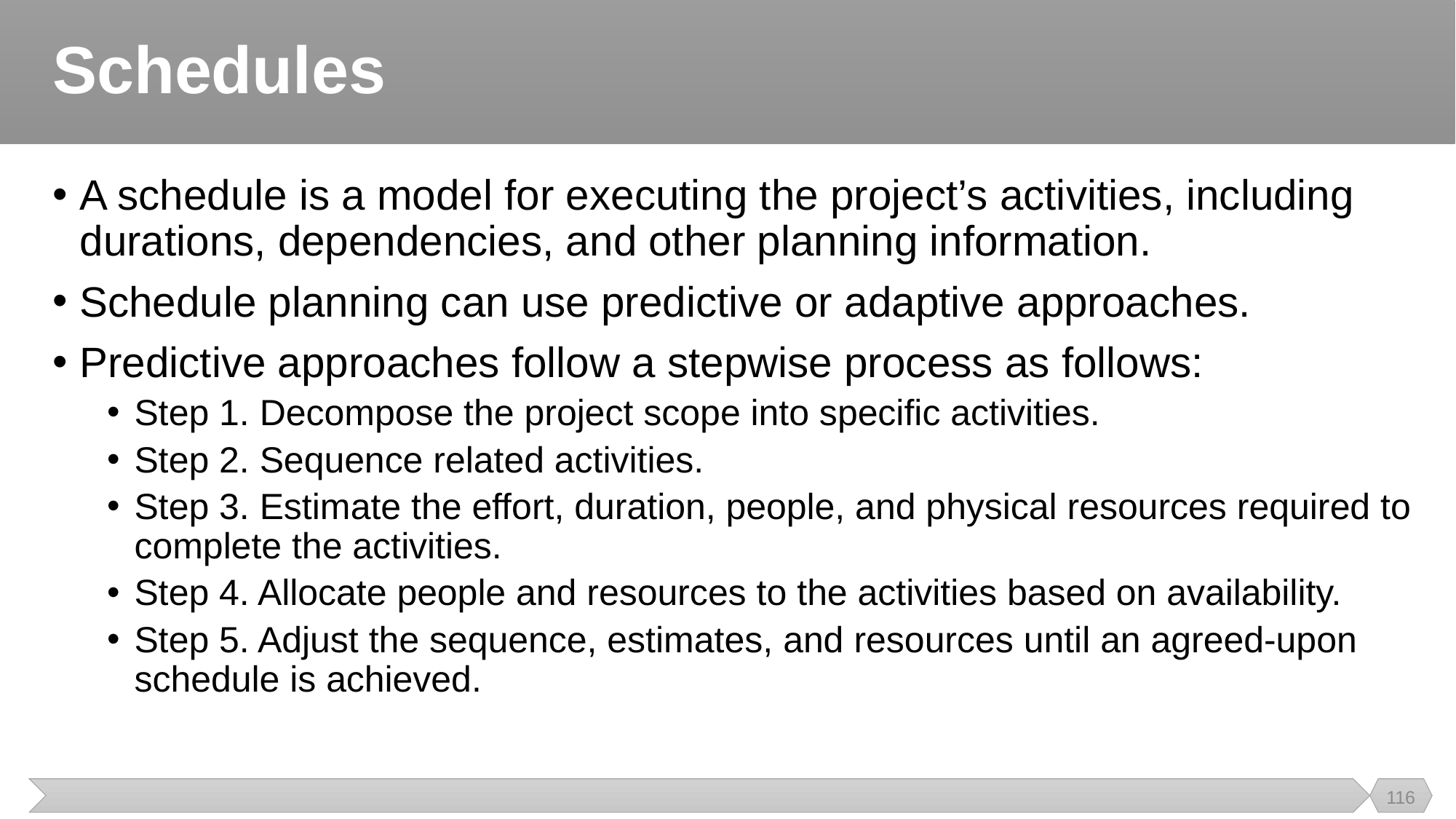

# Schedules
A schedule is a model for executing the project’s activities, including durations, dependencies, and other planning information.
Schedule planning can use predictive or adaptive approaches.
Predictive approaches follow a stepwise process as follows:
Step 1. Decompose the project scope into specific activities.
Step 2. Sequence related activities.
Step 3. Estimate the effort, duration, people, and physical resources required to complete the activities.
Step 4. Allocate people and resources to the activities based on availability.
Step 5. Adjust the sequence, estimates, and resources until an agreed-upon schedule is achieved.
116